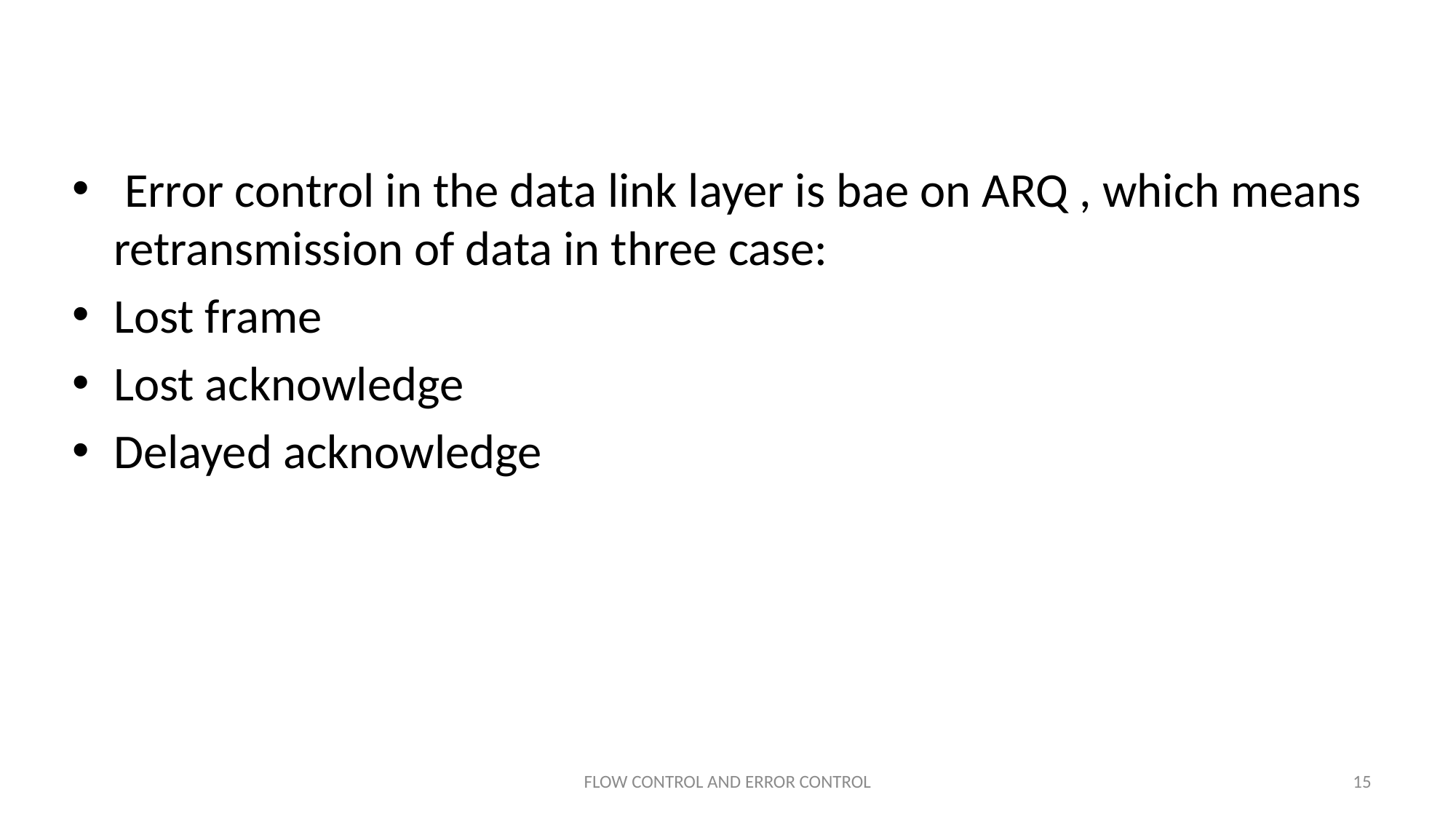

Error control in the data link layer is bae on ARQ , which means retransmission of data in three case:
Lost frame
Lost acknowledge
Delayed acknowledge
FLOW CONTROL AND ERROR CONTROL
15